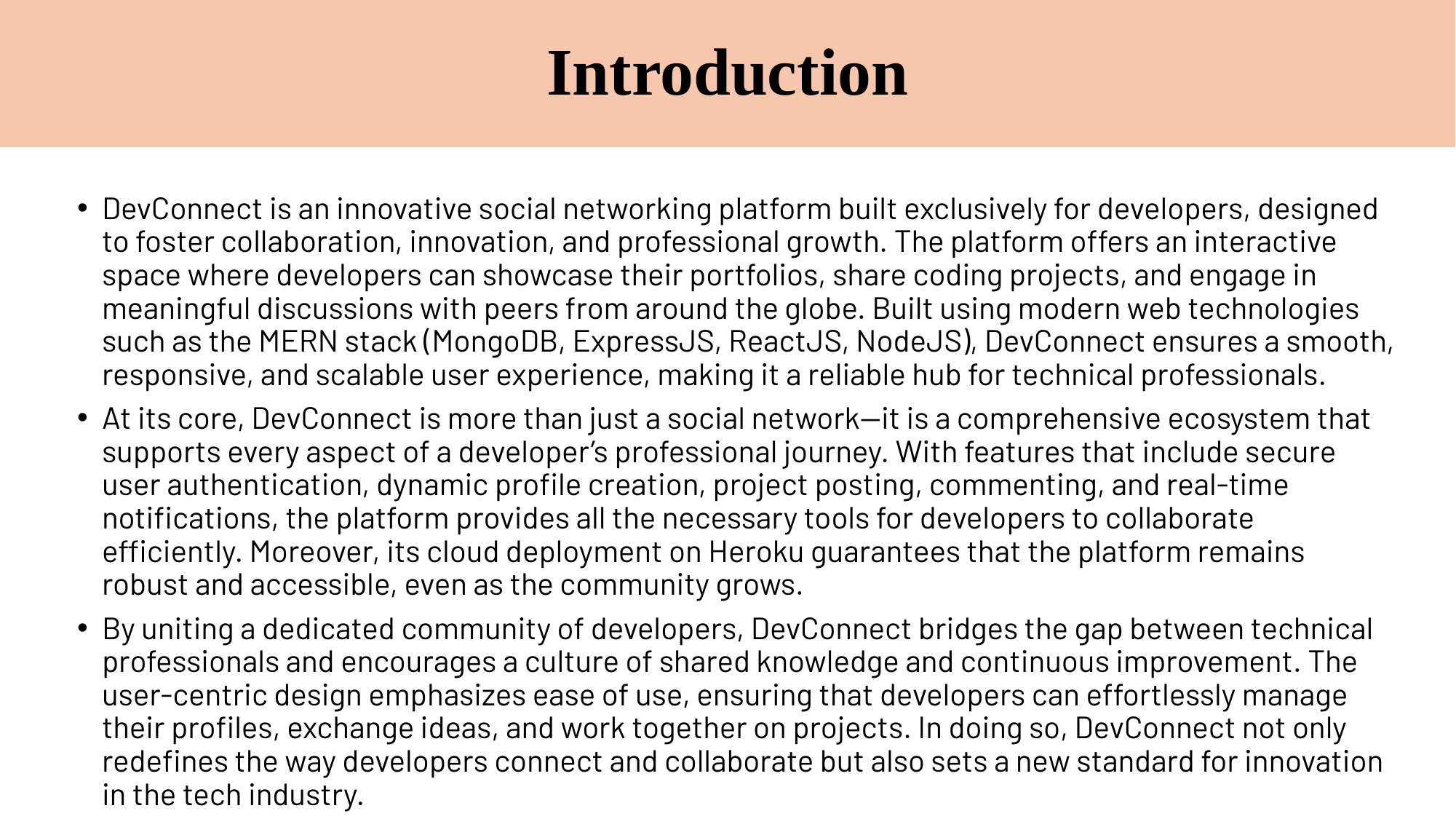

# Introduction
DevConnect is an innovative social networking platform built exclusively for developers, designed to foster collaboration, innovation, and professional growth. The platform offers an interactive space where developers can showcase their portfolios, share coding projects, and engage in meaningful discussions with peers from around the globe. Built using modern web technologies such as the MERN stack (MongoDB, ExpressJS, ReactJS, NodeJS), DevConnect ensures a smooth, responsive, and scalable user experience, making it a reliable hub for technical professionals.
At its core, DevConnect is more than just a social network—it is a comprehensive ecosystem that supports every aspect of a developer’s professional journey. With features that include secure user authentication, dynamic profile creation, project posting, commenting, and real-time notifications, the platform provides all the necessary tools for developers to collaborate efficiently. Moreover, its cloud deployment on Heroku guarantees that the platform remains robust and accessible, even as the community grows.
By uniting a dedicated community of developers, DevConnect bridges the gap between technical professionals and encourages a culture of shared knowledge and continuous improvement. The user-centric design emphasizes ease of use, ensuring that developers can effortlessly manage their profiles, exchange ideas, and work together on projects. In doing so, DevConnect not only redefines the way developers connect and collaborate but also sets a new standard for innovation in the tech industry.